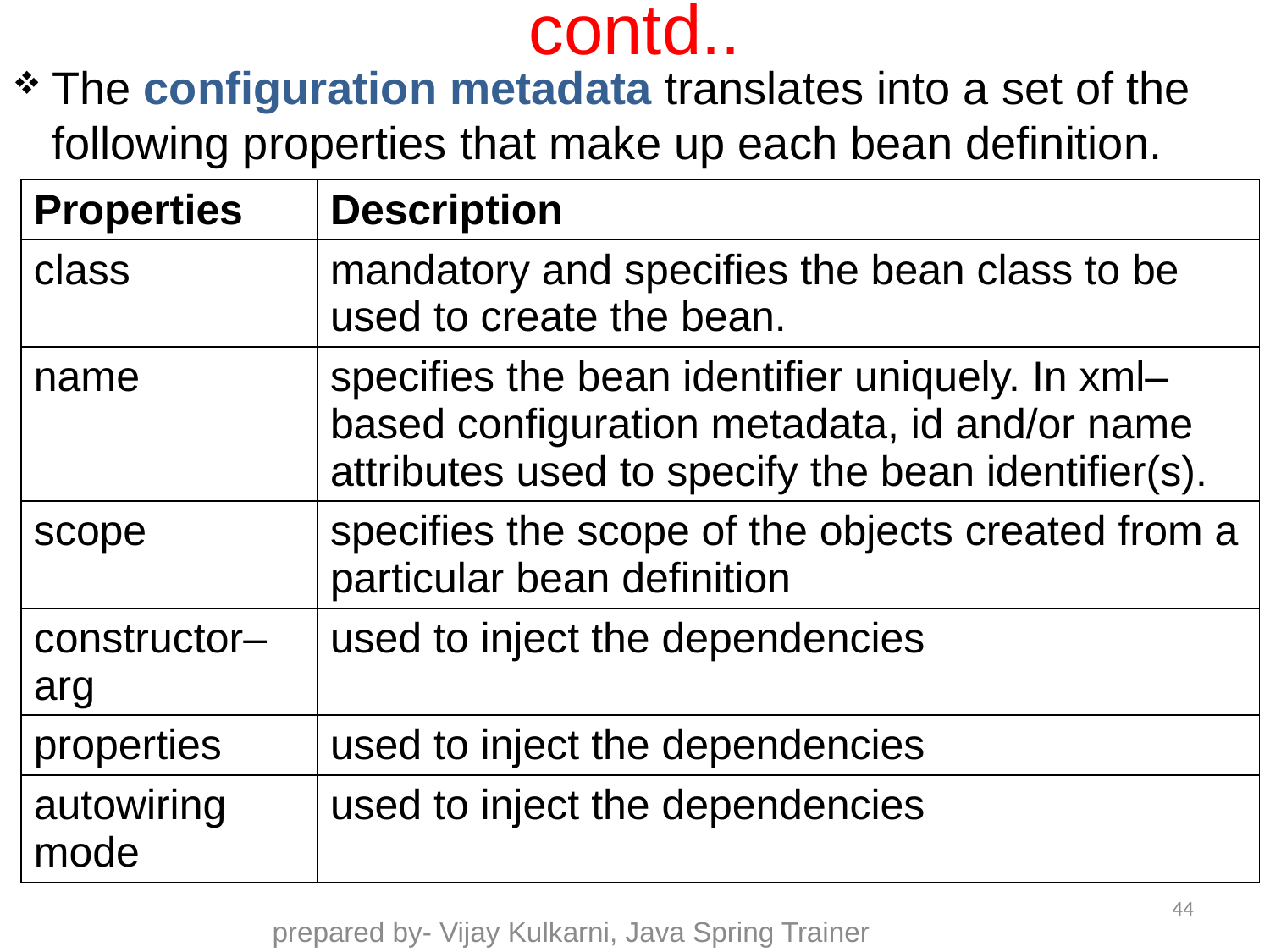

# contd..
The configuration metadata translates into a set of the following properties that make up each bean definition.
| Properties | Description |
| --- | --- |
| class | mandatory and specifies the bean class to be used to create the bean. |
| name | specifies the bean identifier uniquely. In xml–based configuration metadata, id and/or name attributes used to specify the bean identifier(s). |
| scope | specifies the scope of the objects created from a particular bean definition |
| constructor–arg | used to inject the dependencies |
| properties | used to inject the dependencies |
| autowiring mode | used to inject the dependencies |
44
prepared by- Vijay Kulkarni, Java Spring Trainer